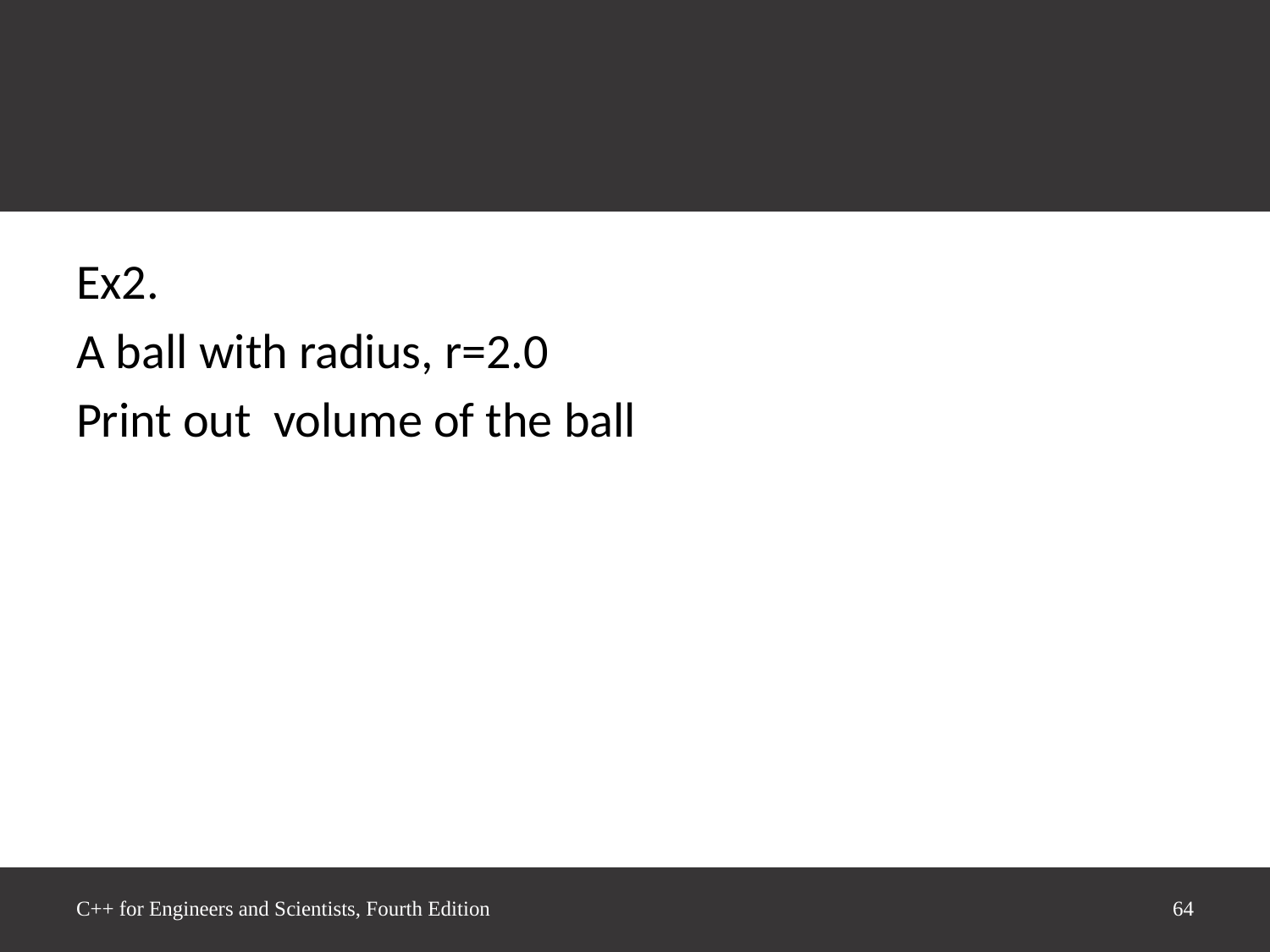

#
Ex2.
A ball with radius, r=2.0
Print out  volume of the ball
C++ for Engineers and Scientists, Fourth Edition
64